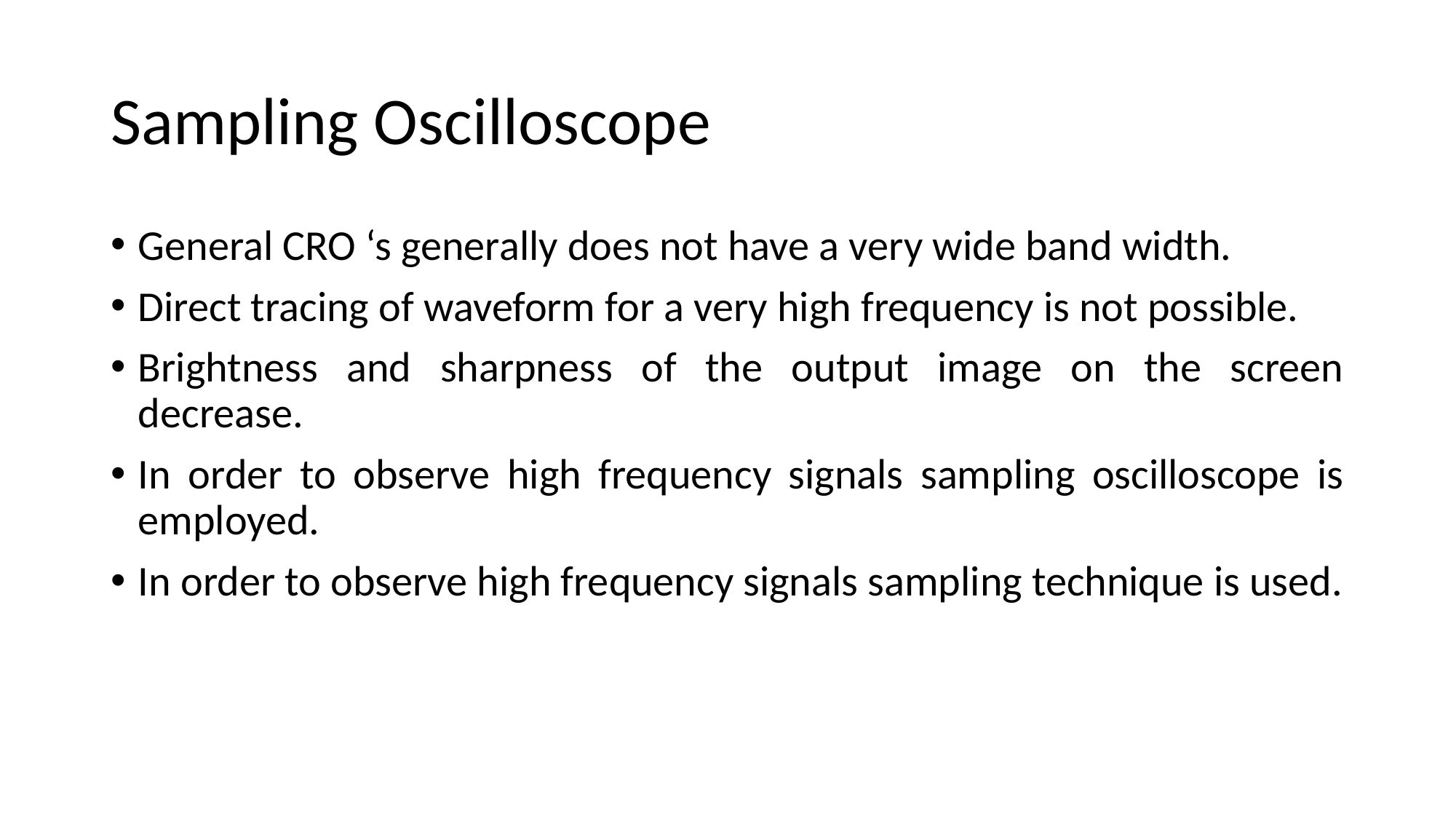

# Sampling Oscilloscope
General CRO ‘s generally does not have a very wide band width.
Direct tracing of waveform for a very high frequency is not possible.
Brightness and sharpness of the output image on the screen decrease.
In order to observe high frequency signals sampling oscilloscope is employed.
In order to observe high frequency signals sampling technique is used.